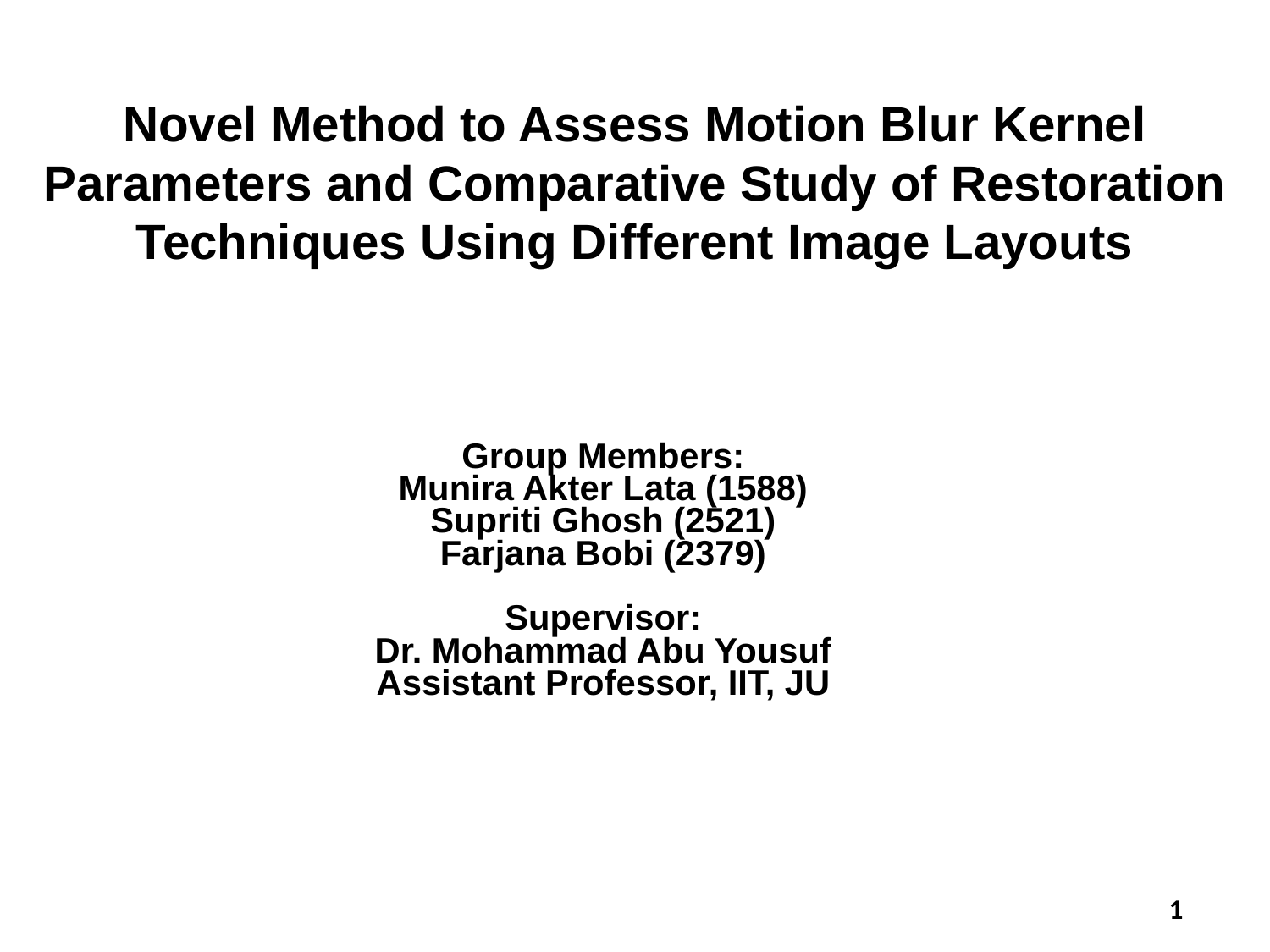

# Novel Method to Assess Motion Blur Kernel Parameters and Comparative Study of Restoration Techniques Using Different Image Layouts

Group Members:
Munira Akter Lata (1588)
Supriti Ghosh (2521)
Farjana Bobi (2379)

Supervisor:
Dr. Mohammad Abu Yousuf
Assistant Professor, IIT, JU

1